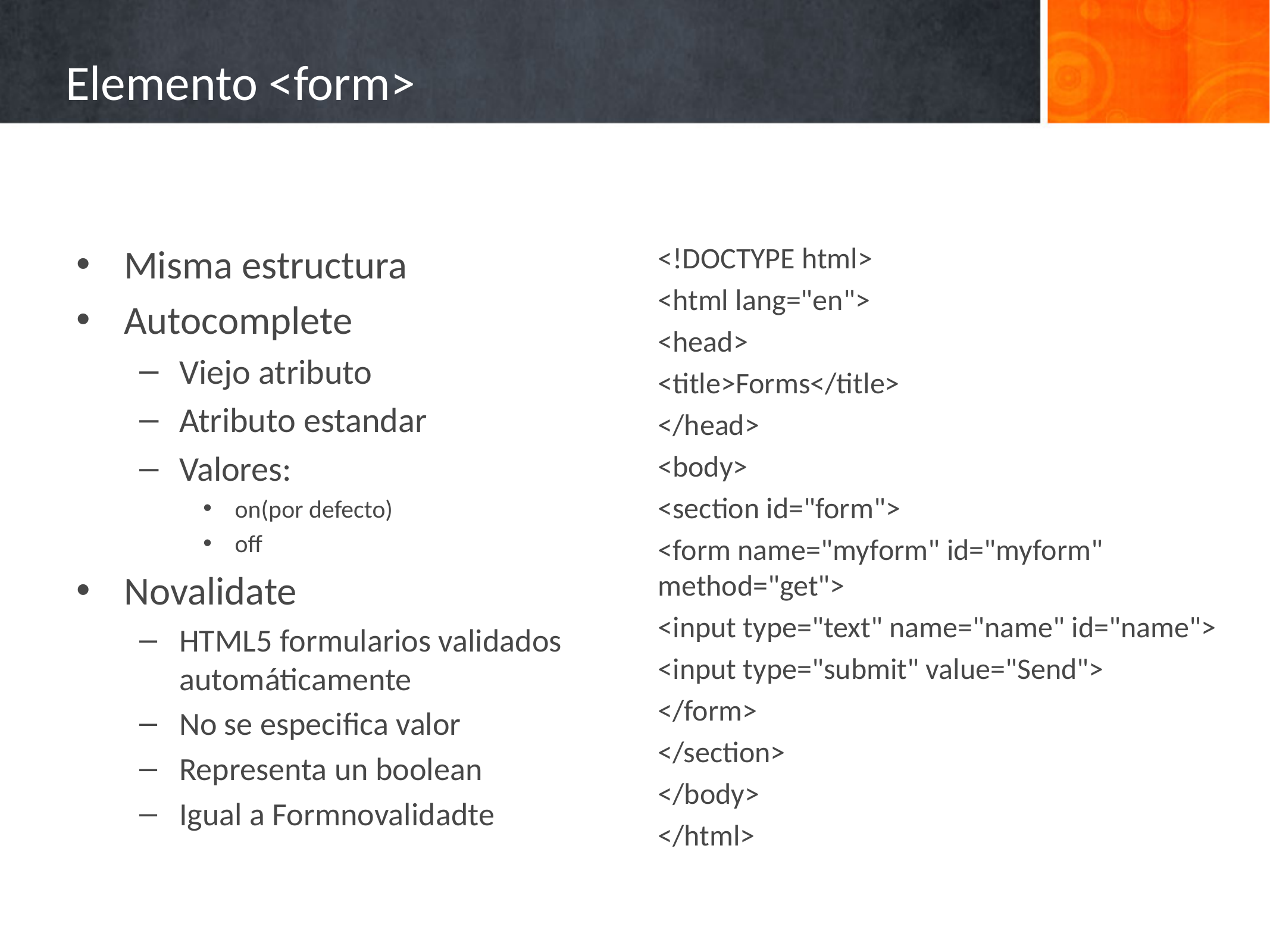

# Elemento <form>
Misma estructura
Autocomplete
Viejo atributo
Atributo estandar
Valores:
on(por defecto)
off
Novalidate
HTML5 formularios validados automáticamente
No se especifica valor
Representa un boolean
Igual a Formnovalidadte

<!DOCTYPE html>
<html lang="en">
<head>
<title>Forms</title>
</head>
<body>
<section id="form">
<form name="myform" id="myform" method="get">
<input type="text" name="name" id="name">
<input type="submit" value="Send">
</form>
</section>
</body>
</html>